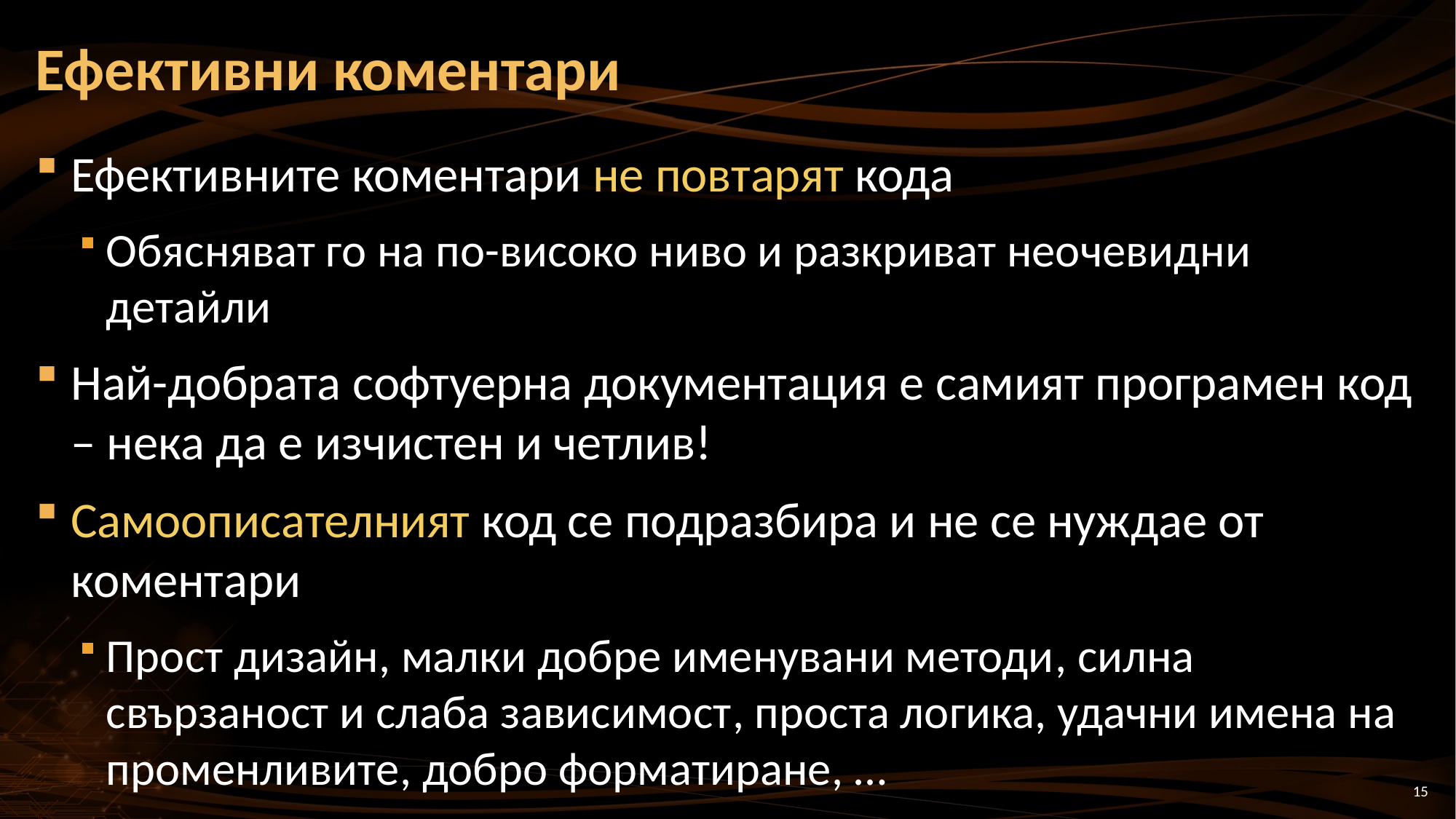

# Ефективни коментари
Ефективните коментари не повтарят кода
Обясняват го на по-високо ниво и разкриват неочевидни детайли
Най-добрата софтуерна документация е самият програмен код – нека да е изчистен и четлив!
Самоописателният код се подразбира и не се нуждае от коментари
Прост дизайн, малки добре именувани методи, силна свързаност и слаба зависимост, проста логика, удачни имена на променливите, добро форматиране, …
15